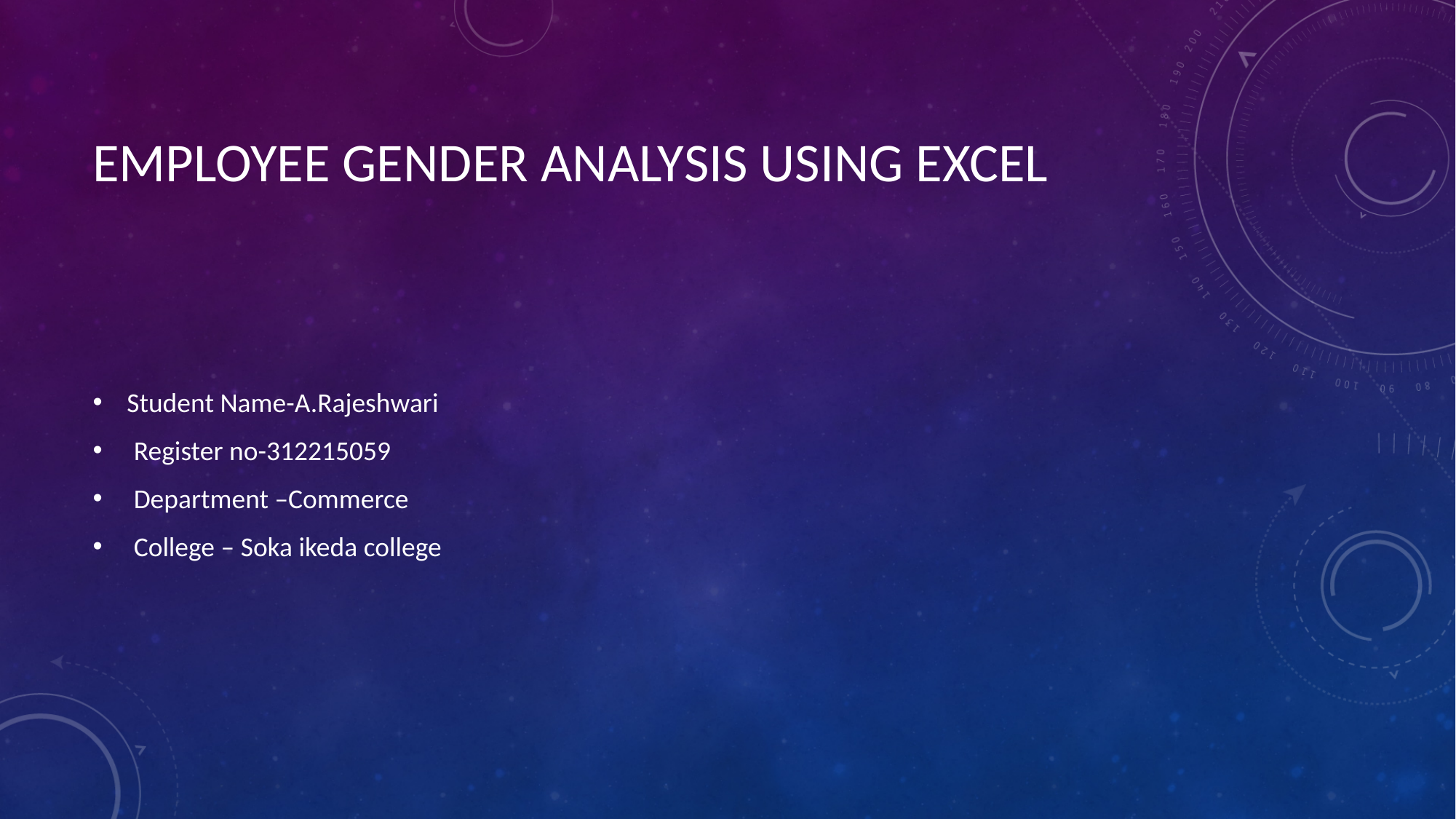

# Employee Gender analysis using Excel
Student Name-A.Rajeshwari
Register no-312215059
Department –Commerce
College – Soka ikeda college